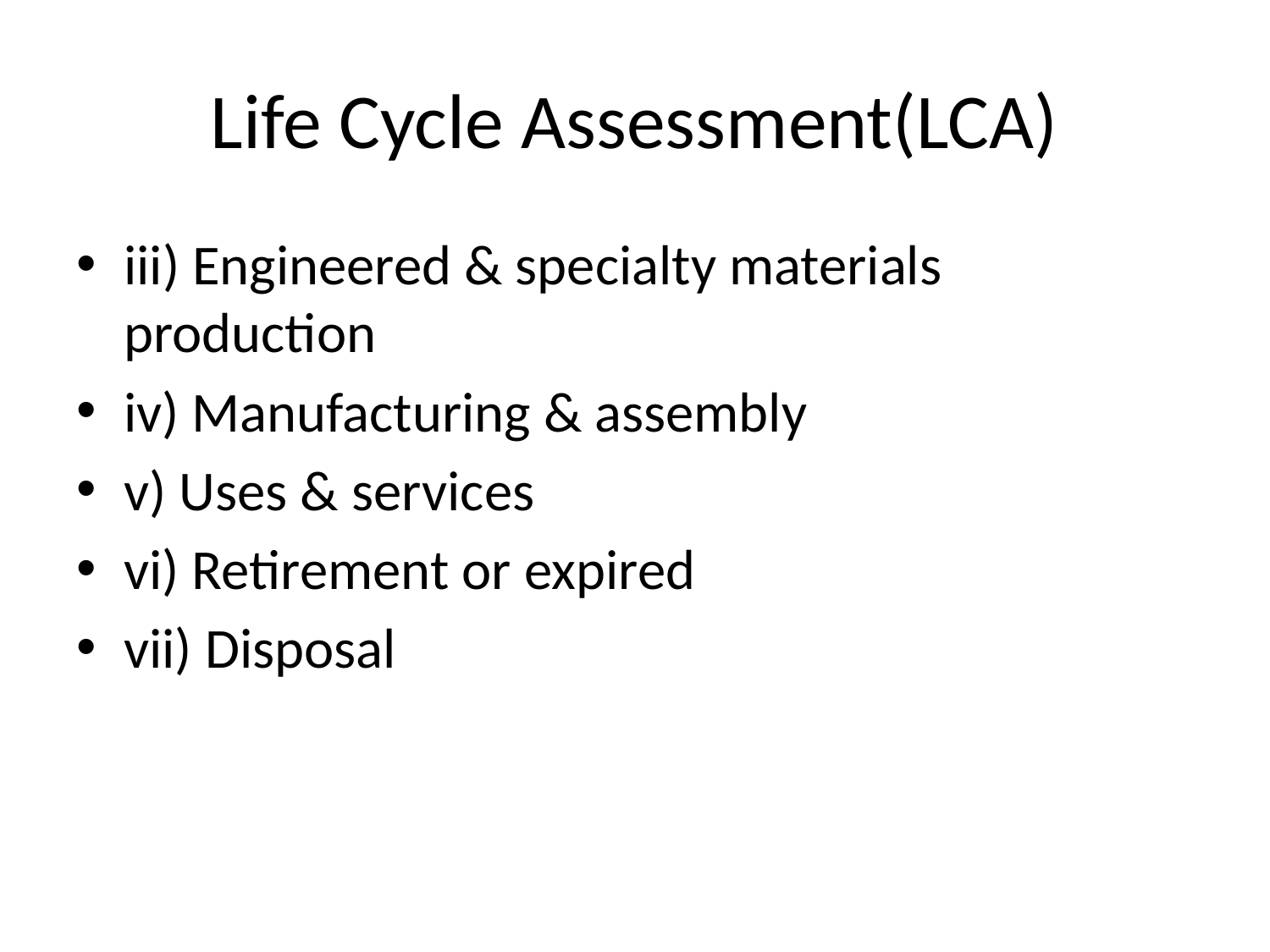

# Life Cycle Assessment(LCA)
iii) Engineered & specialty materials production
iv) Manufacturing & assembly
v) Uses & services
vi) Retirement or expired
vii) Disposal